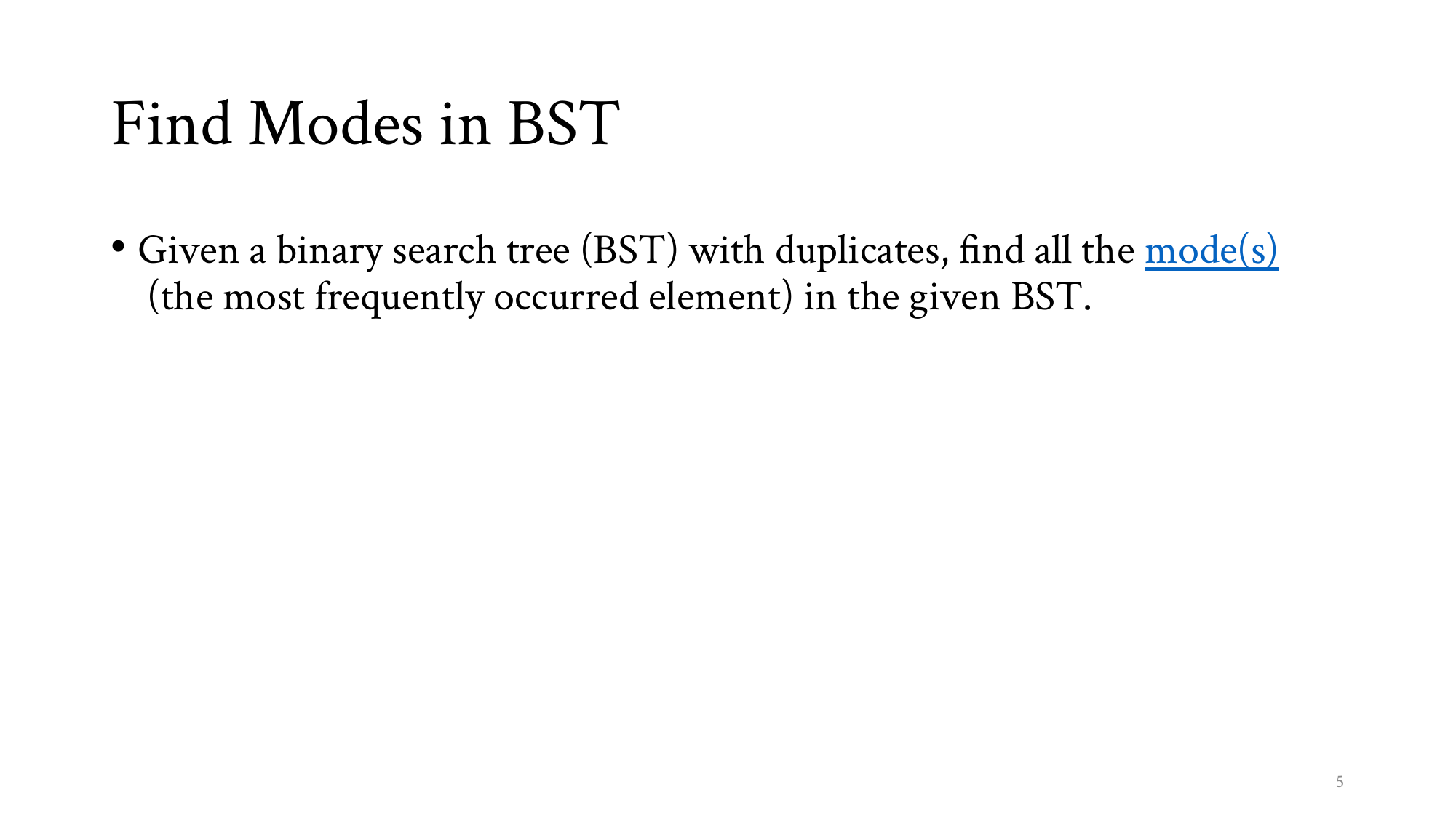

# Find Modes in BST
Given a binary search tree (BST) with duplicates, find all the mode(s) (the most frequently occurred element) in the given BST.
5